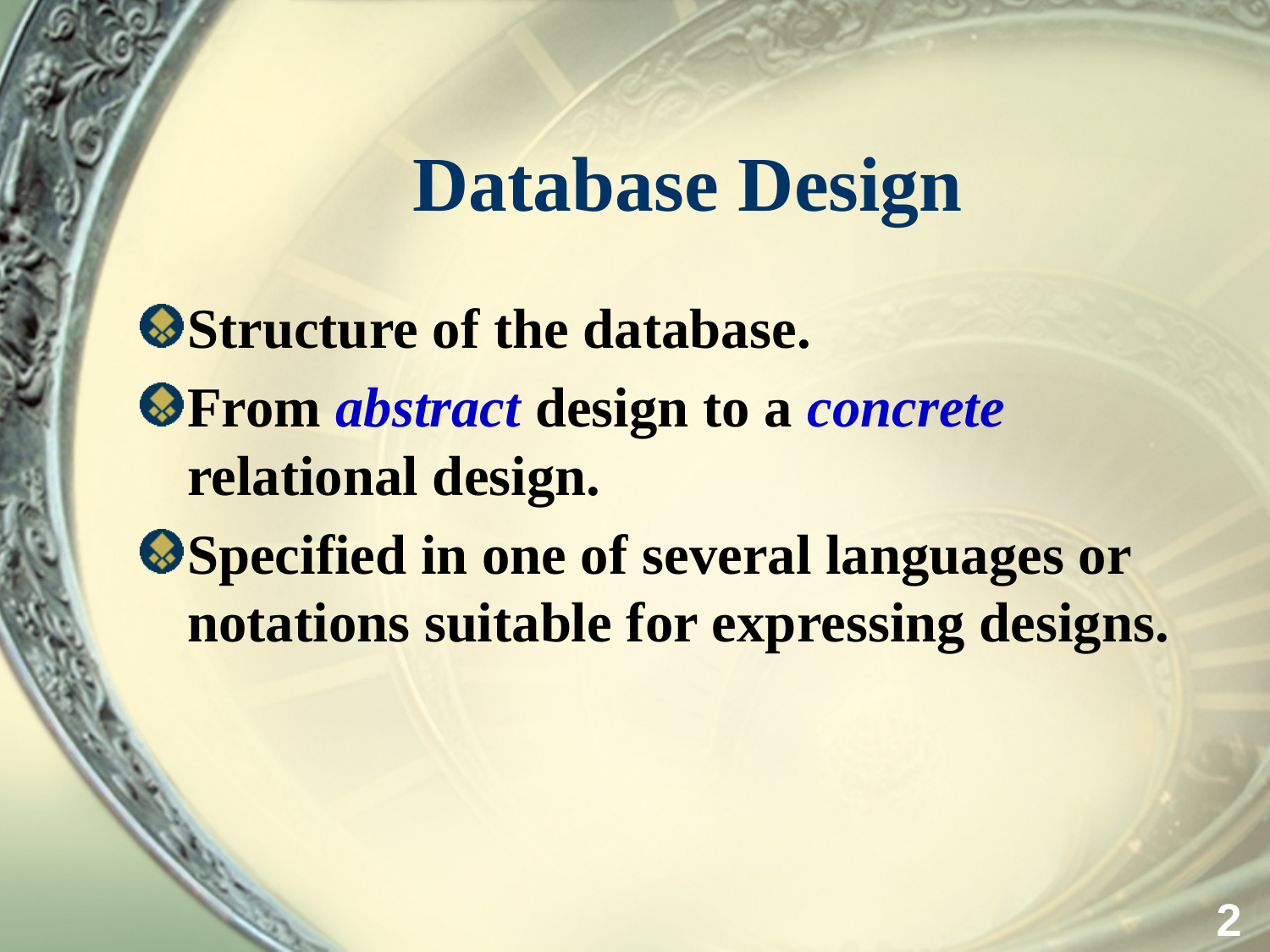

# Database Design
Structure of the database.
From abstract design to a concrete relational design.
Specified in one of several languages or notations suitable for expressing designs.
2